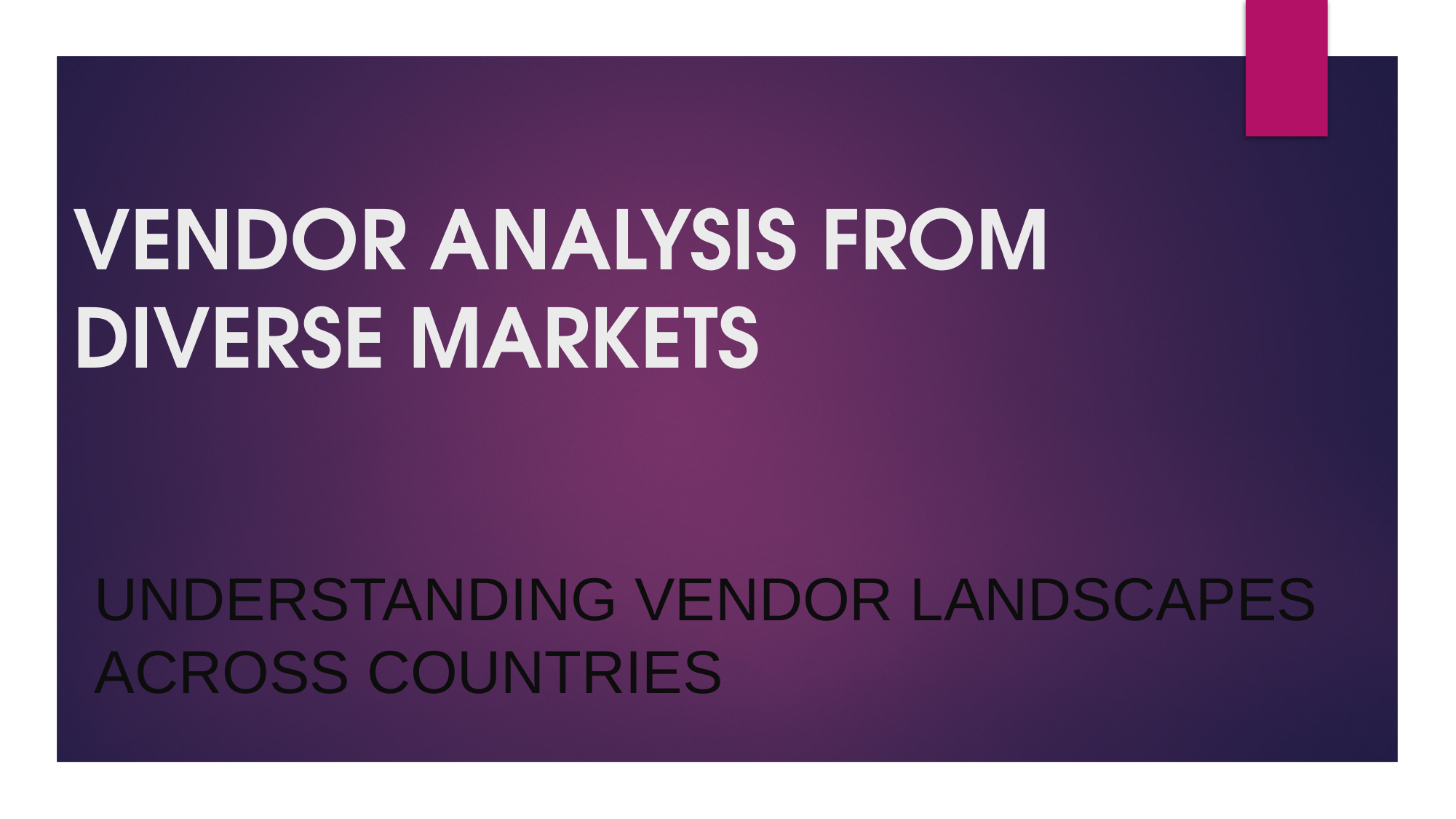

# VENDOR ANALYSIS FROM DIVERSE MARKETS
Understanding Vendor Landscapes Across Countries